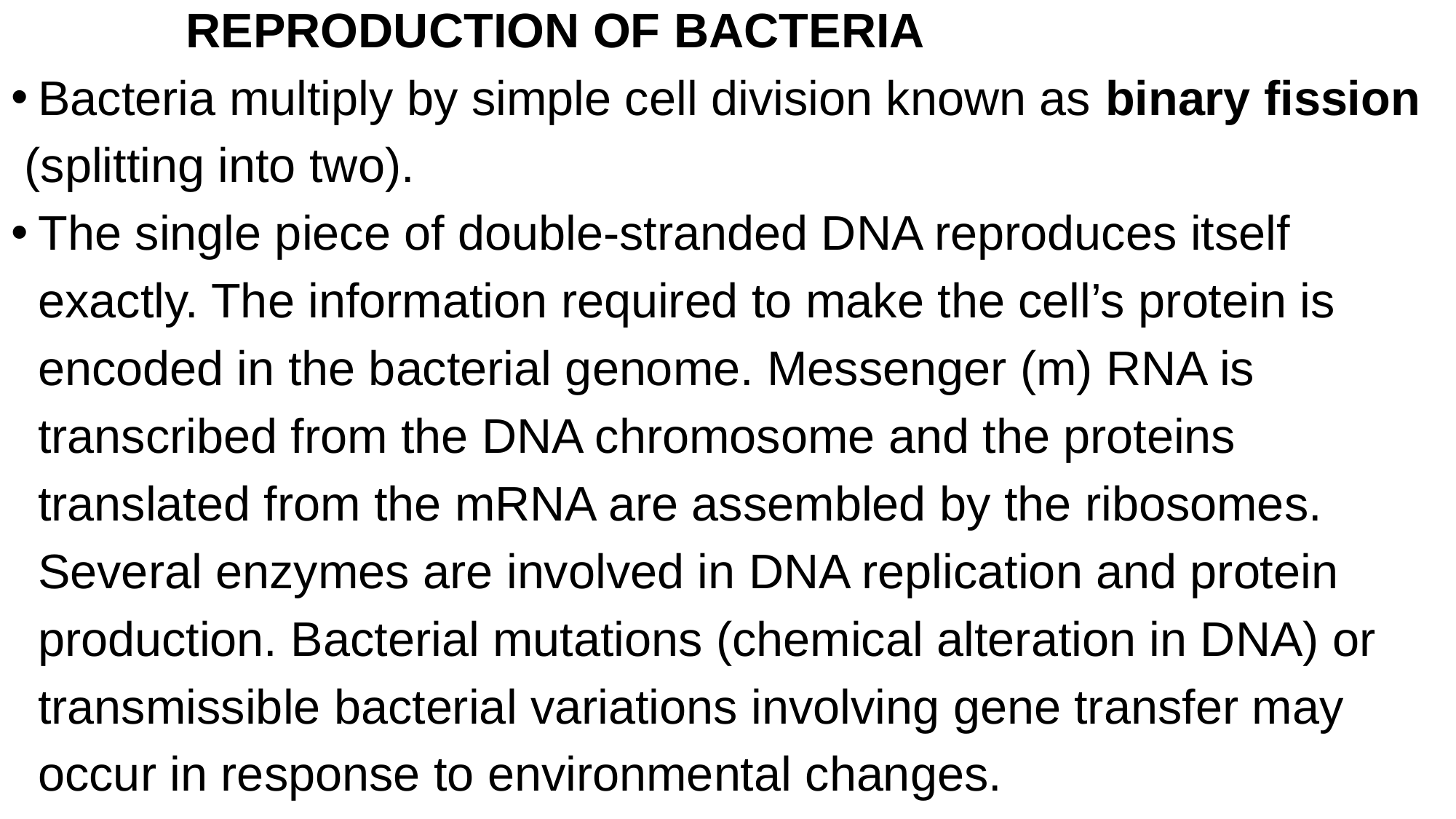

REPRODUCTION OF BACTERIA
Bacteria multiply by simple cell division known as binary fission
 (splitting into two).
The single piece of double-stranded DNA reproduces itself
  exactly. The information required to make the cell’s protein is
  encoded in the bacterial genome. Messenger (m) RNA is
  transcribed from the DNA chromosome and the proteins
  translated from the mRNA are assembled by the ribosomes.
  Several enzymes are involved in DNA replication and protein
  production. Bacterial mutations (chemical alteration in DNA) or
  transmissible bacterial variations involving gene transfer may
  occur in response to environmental changes.